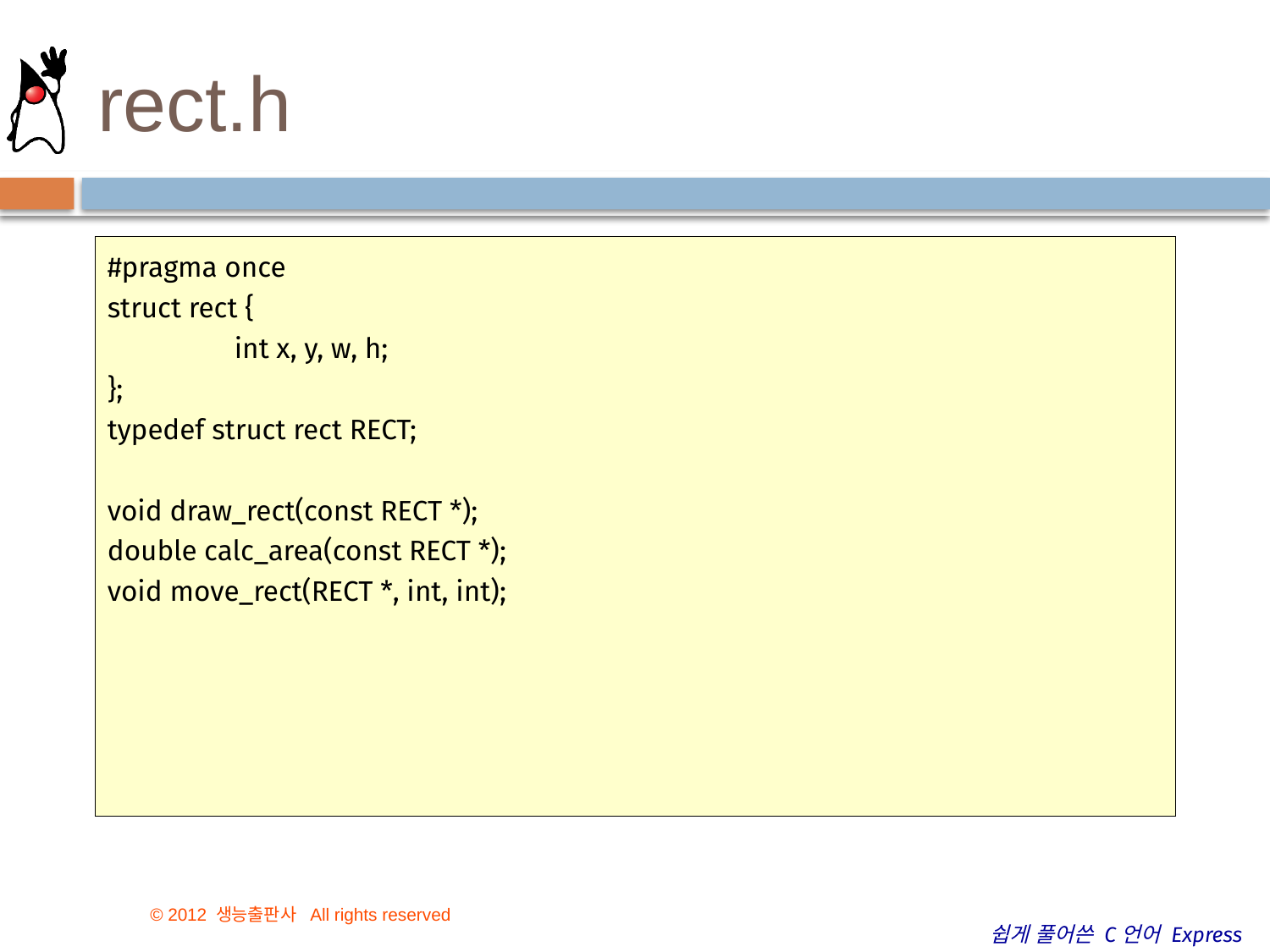

# rect.h
#pragma once
struct rect {
	int x, y, w, h;
};
typedef struct rect RECT;

void draw_rect(const RECT *);
double calc_area(const RECT *);
void move_rect(RECT *, int, int);